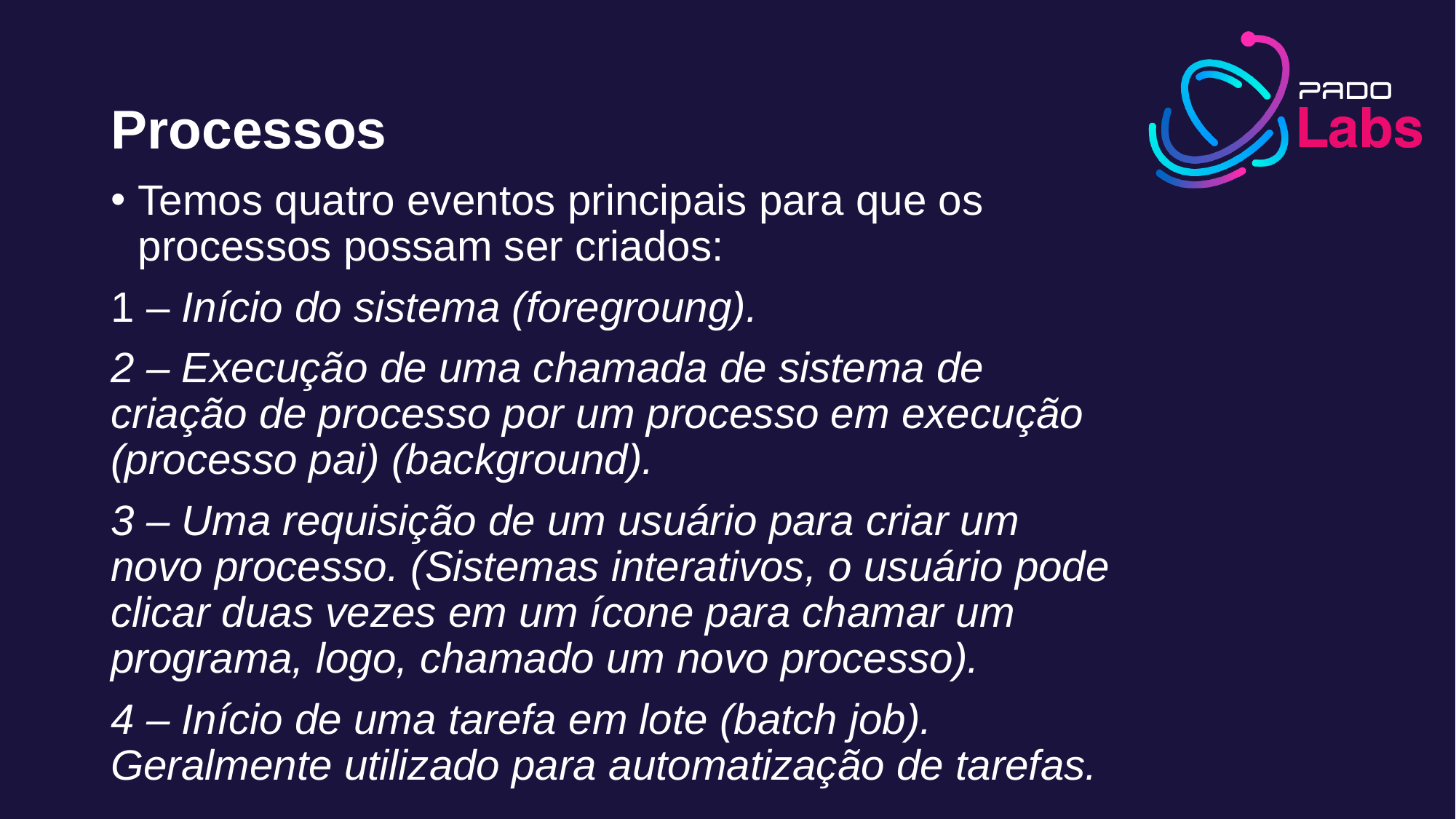

Processos
Temos quatro eventos principais para que os processos possam ser criados:
1 – Início do sistema (foregroung).
2 – Execução de uma chamada de sistema de criação de processo por um processo em execução (processo pai) (background).
3 – Uma requisição de um usuário para criar um novo processo. (Sistemas interativos, o usuário pode clicar duas vezes em um ícone para chamar um programa, logo, chamado um novo processo).
4 – Início de uma tarefa em lote (batch job). Geralmente utilizado para automatização de tarefas.